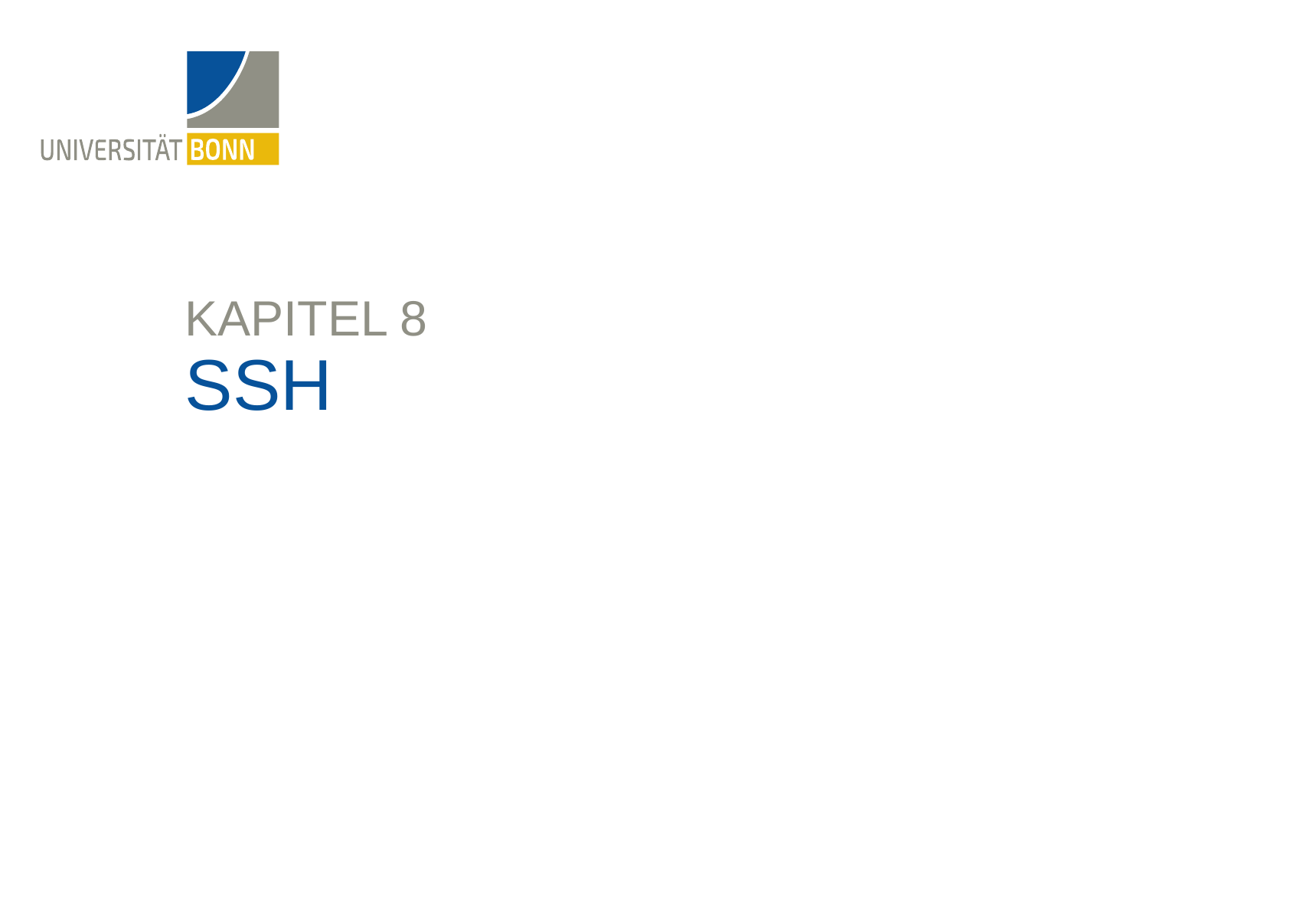

Kapitel 8
# SSH
03. Juli 2023
2
Matthias Wübbeling - Vorlesung Netzwerksicherheit - SoSe 2023